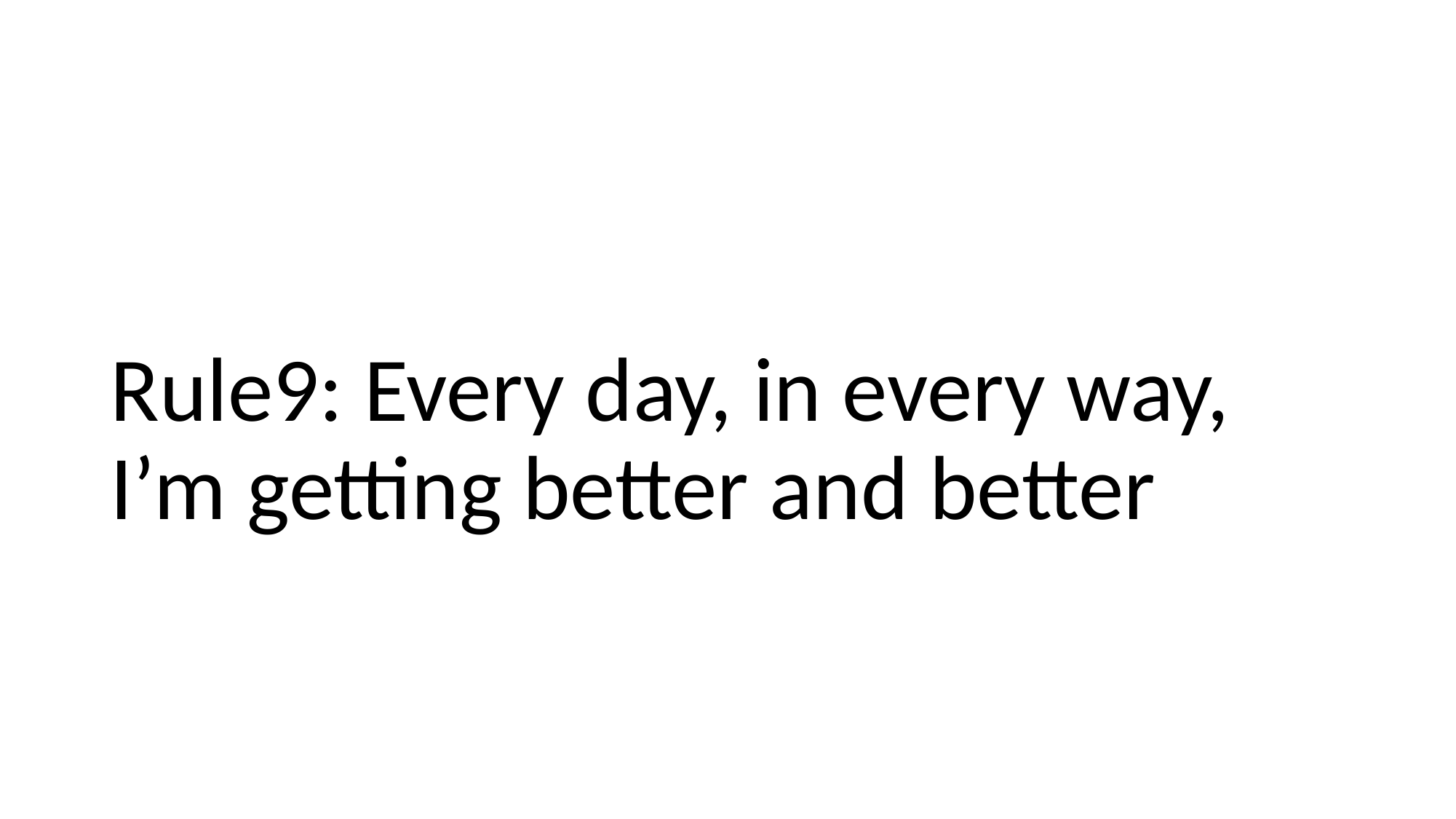

# Rule9: Every day, in every way, I’m getting better and better